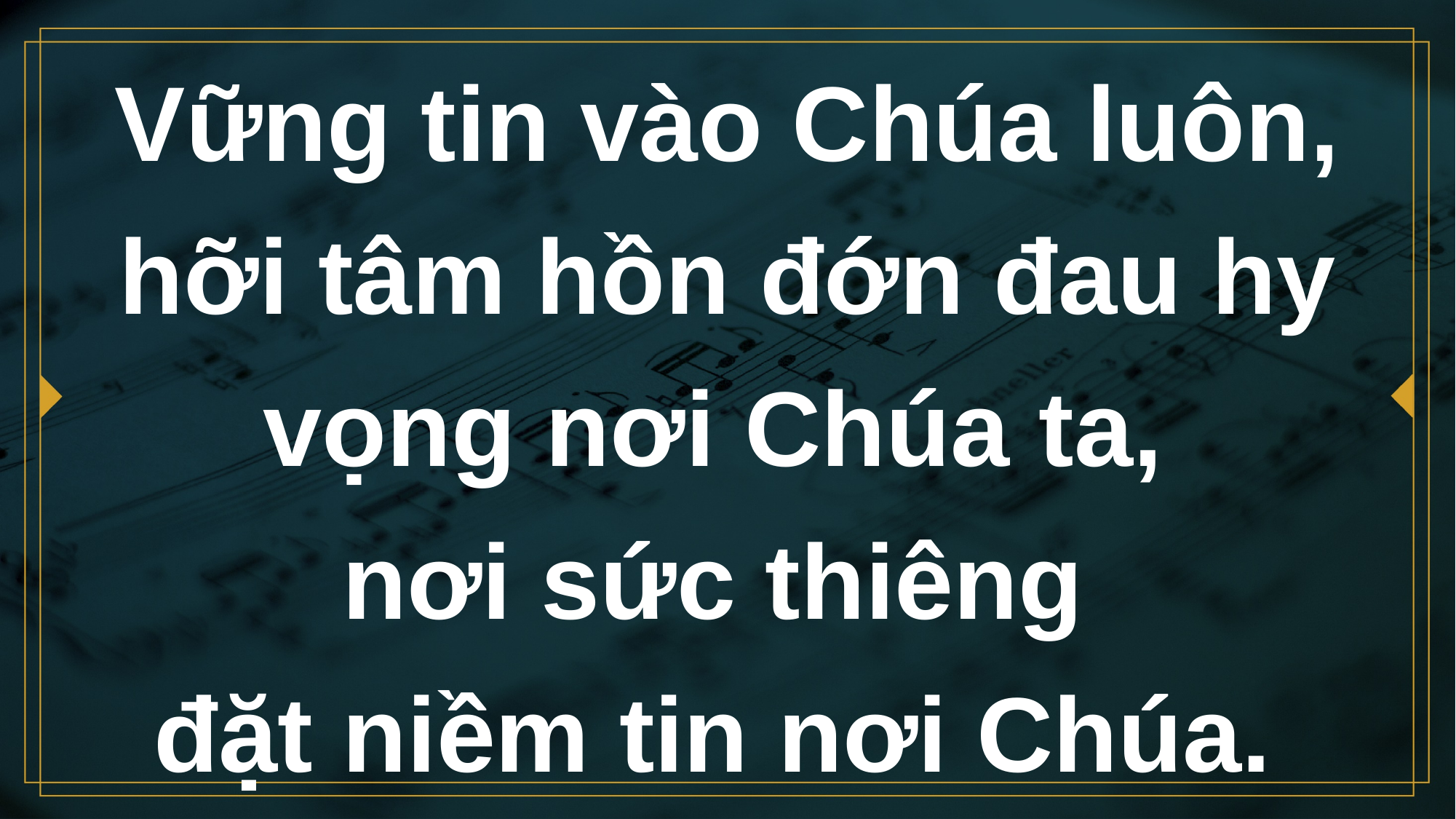

# Vững tin vào Chúa luôn, hỡi tâm hồn đớn đau hy vọng nơi Chúa ta, nơi sức thiêng đặt niềm tin nơi Chúa.